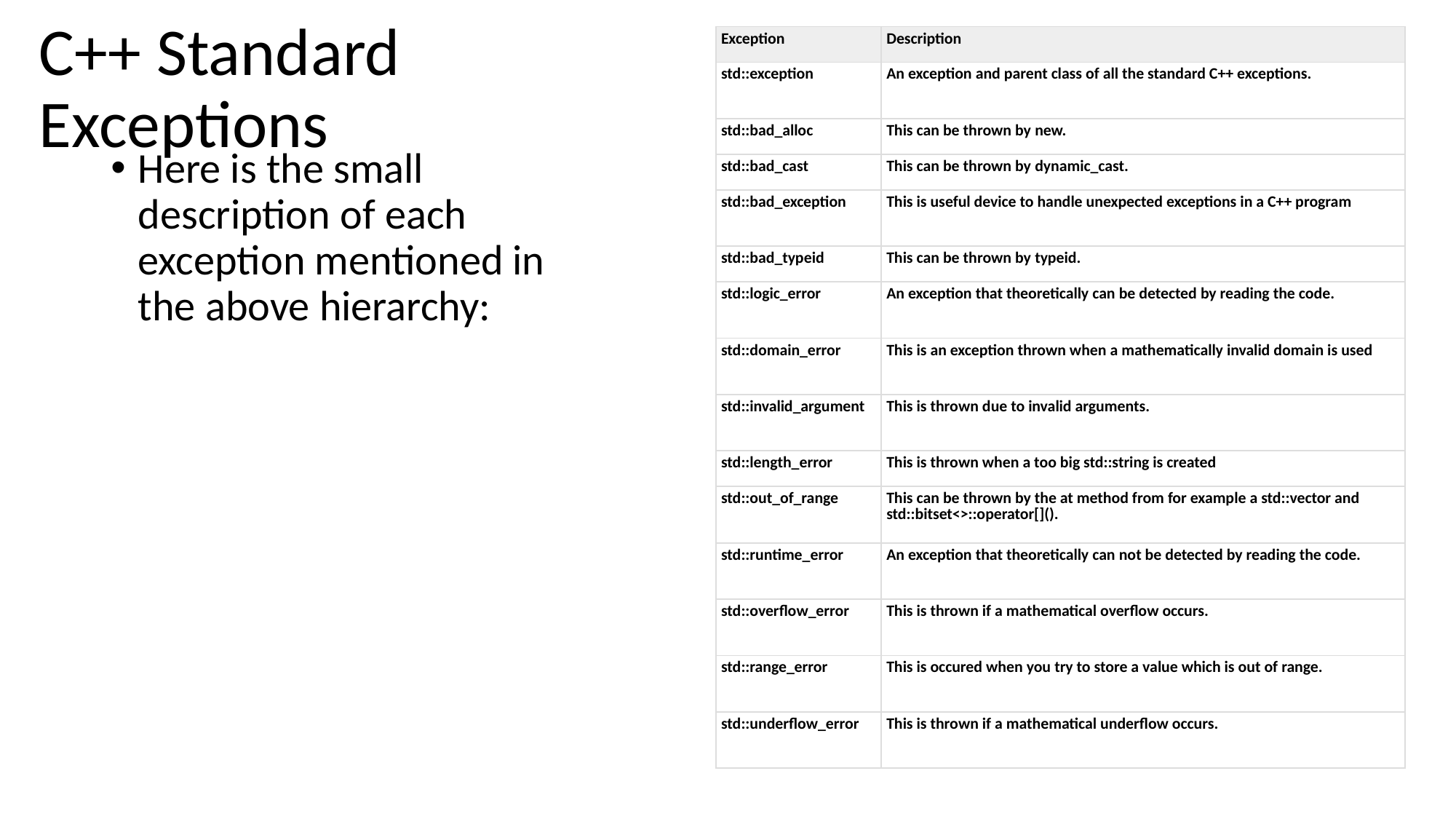

# C++ Standard Exceptions
| Exception | Description |
| --- | --- |
| std::exception | An exception and parent class of all the standard C++ exceptions. |
| std::bad\_alloc | This can be thrown by new. |
| std::bad\_cast | This can be thrown by dynamic\_cast. |
| std::bad\_exception | This is useful device to handle unexpected exceptions in a C++ program |
| std::bad\_typeid | This can be thrown by typeid. |
| std::logic\_error | An exception that theoretically can be detected by reading the code. |
| std::domain\_error | This is an exception thrown when a mathematically invalid domain is used |
| std::invalid\_argument | This is thrown due to invalid arguments. |
| std::length\_error | This is thrown when a too big std::string is created |
| std::out\_of\_range | This can be thrown by the at method from for example a std::vector and std::bitset<>::operator[](). |
| std::runtime\_error | An exception that theoretically can not be detected by reading the code. |
| std::overflow\_error | This is thrown if a mathematical overflow occurs. |
| std::range\_error | This is occured when you try to store a value which is out of range. |
| std::underflow\_error | This is thrown if a mathematical underflow occurs. |
Here is the small description of each exception mentioned in the above hierarchy: